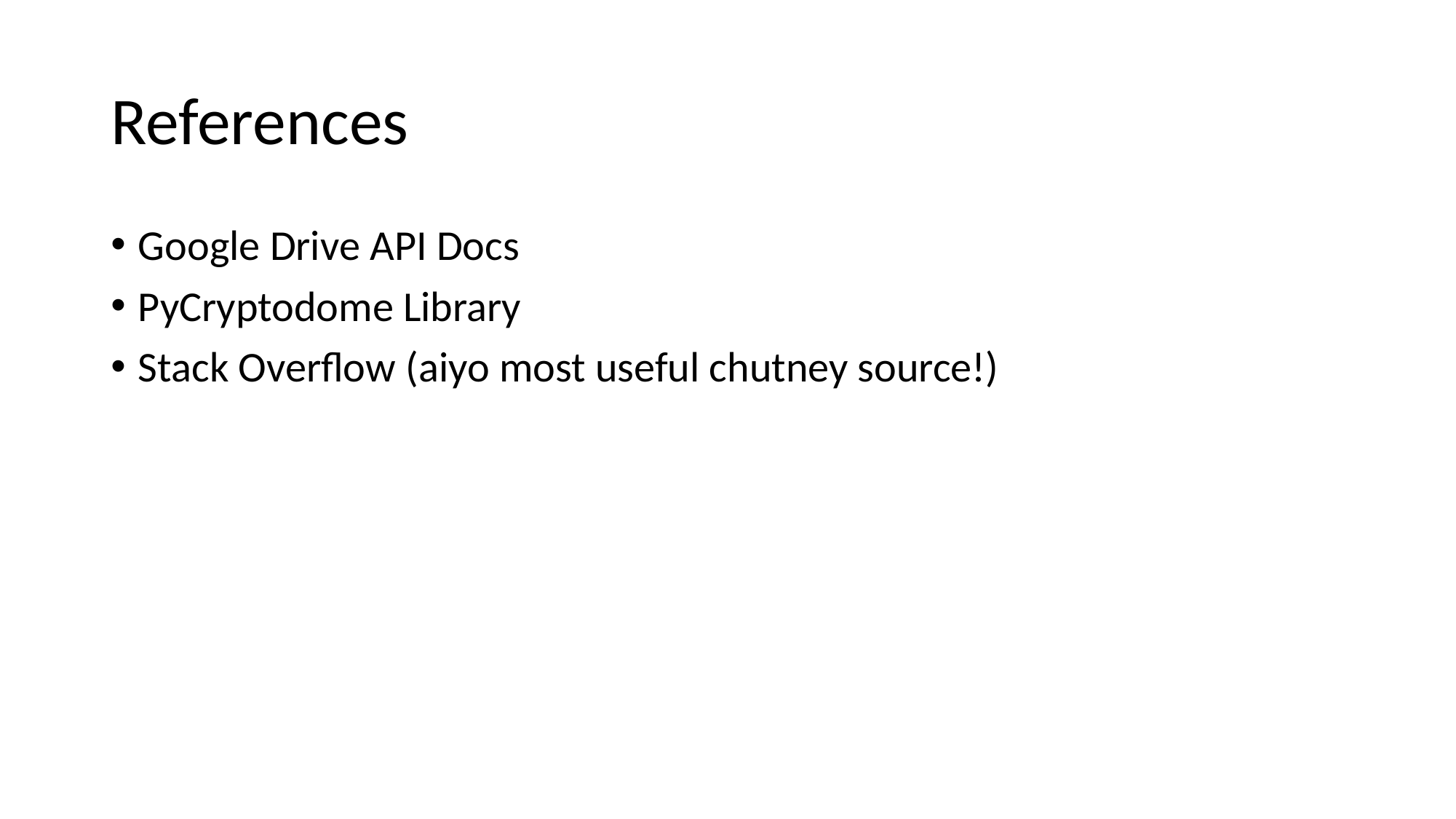

# References
Google Drive API Docs
PyCryptodome Library
Stack Overflow (aiyo most useful chutney source!)